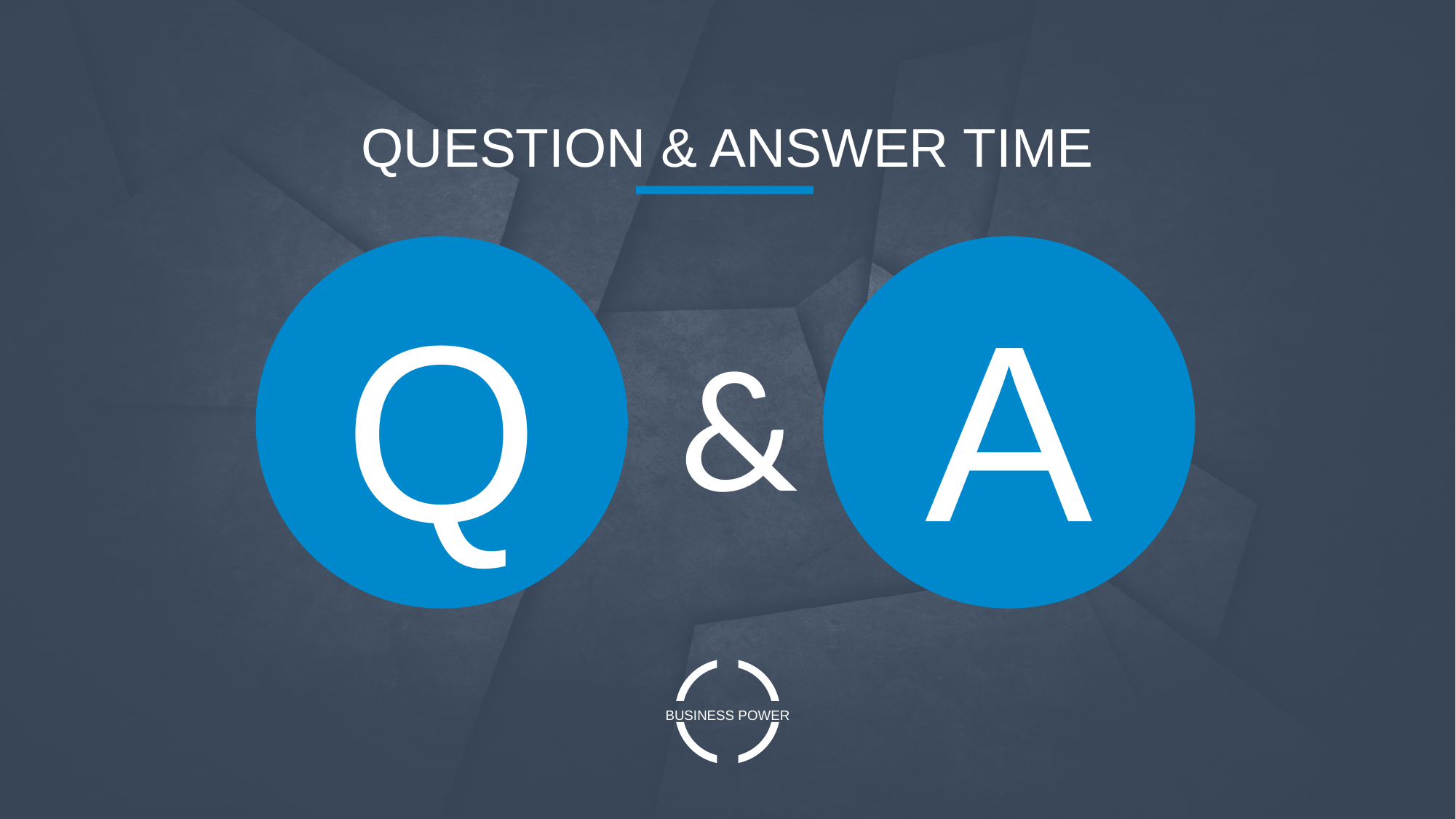

QUESTION & ANSWER TIME

Q
A
&

BUSINESS POWER